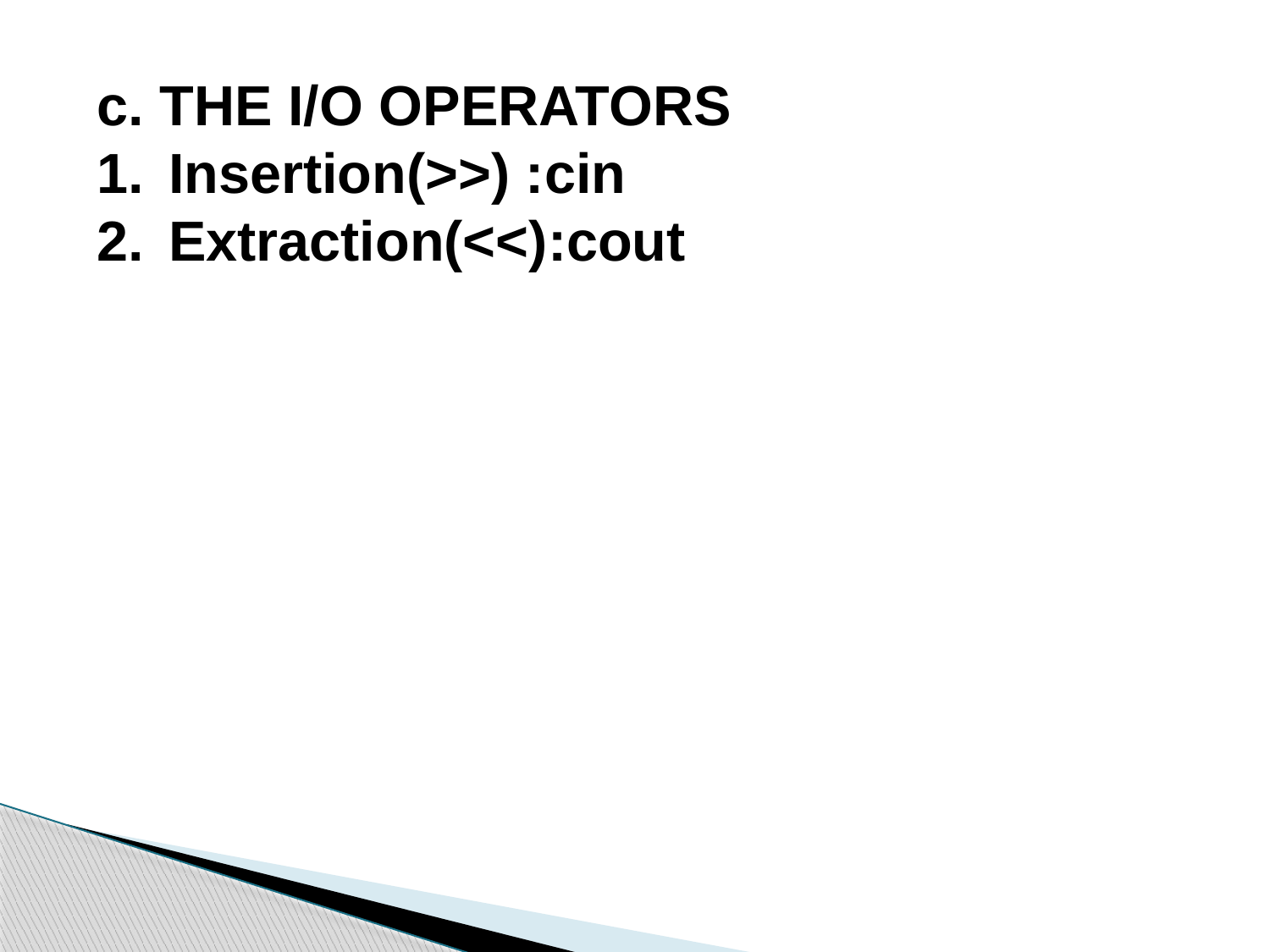

c. THE I/O OPERATORS
Insertion(>>) :cin
Extraction(<<):cout